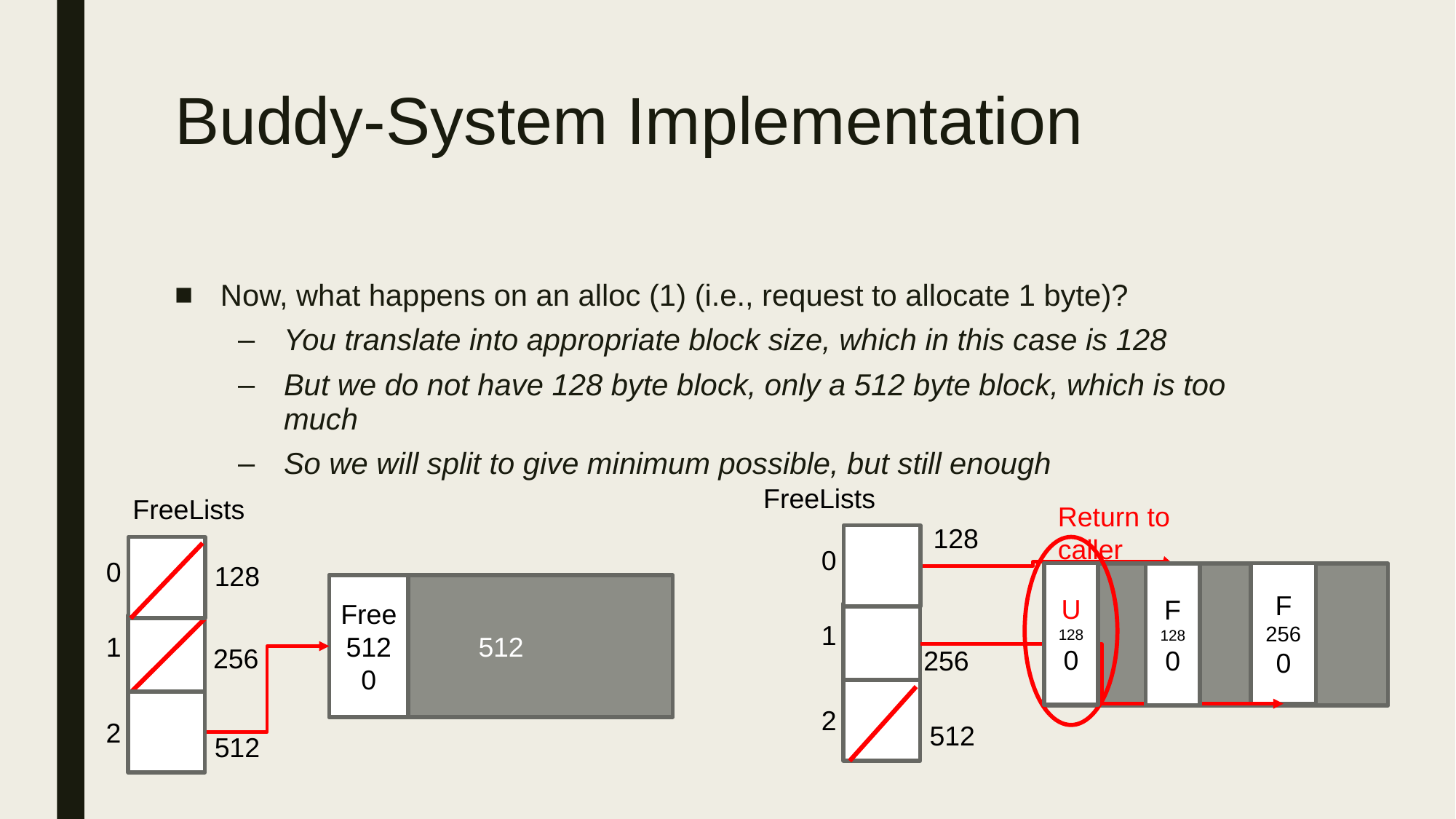

# Buddy-System Implementation
Now, what happens on an alloc (1) (i.e., request to allocate 1 byte)?
You translate into appropriate block size, which in this case is 128
But we do not have 128 byte block, only a 512 byte block, which is too much
So we will split to give minimum possible, but still enough
FreeLists
128

0
F
256
0

1
256

2
512
Return to caller

U
128
0
F
128
0
FreeLists

0
128
512
Free
512
0

1
256

2
512